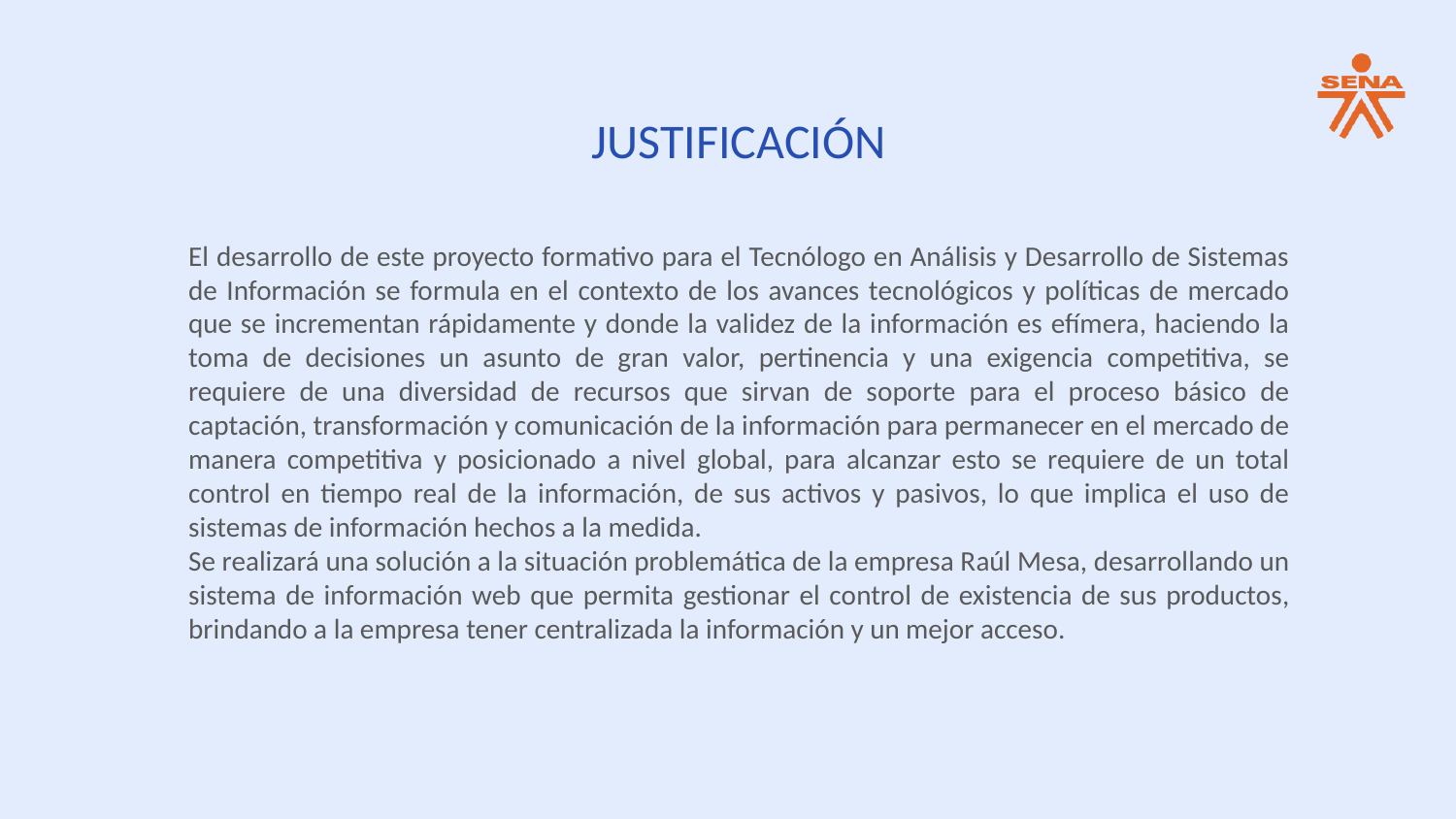

JUSTIFICACIÓN
El desarrollo de este proyecto formativo para el Tecnólogo en Análisis y Desarrollo de Sistemas de Información se formula en el contexto de los avances tecnológicos y políticas de mercado que se incrementan rápidamente y donde la validez de la información es efímera, haciendo la toma de decisiones un asunto de gran valor, pertinencia y una exigencia competitiva, se requiere de una diversidad de recursos que sirvan de soporte para el proceso básico de captación, transformación y comunicación de la información para permanecer en el mercado de manera competitiva y posicionado a nivel global, para alcanzar esto se requiere de un total control en tiempo real de la información, de sus activos y pasivos, lo que implica el uso de sistemas de información hechos a la medida.
Se realizará una solución a la situación problemática de la empresa Raúl Mesa, desarrollando un sistema de información web que permita gestionar el control de existencia de sus productos, brindando a la empresa tener centralizada la información y un mejor acceso.